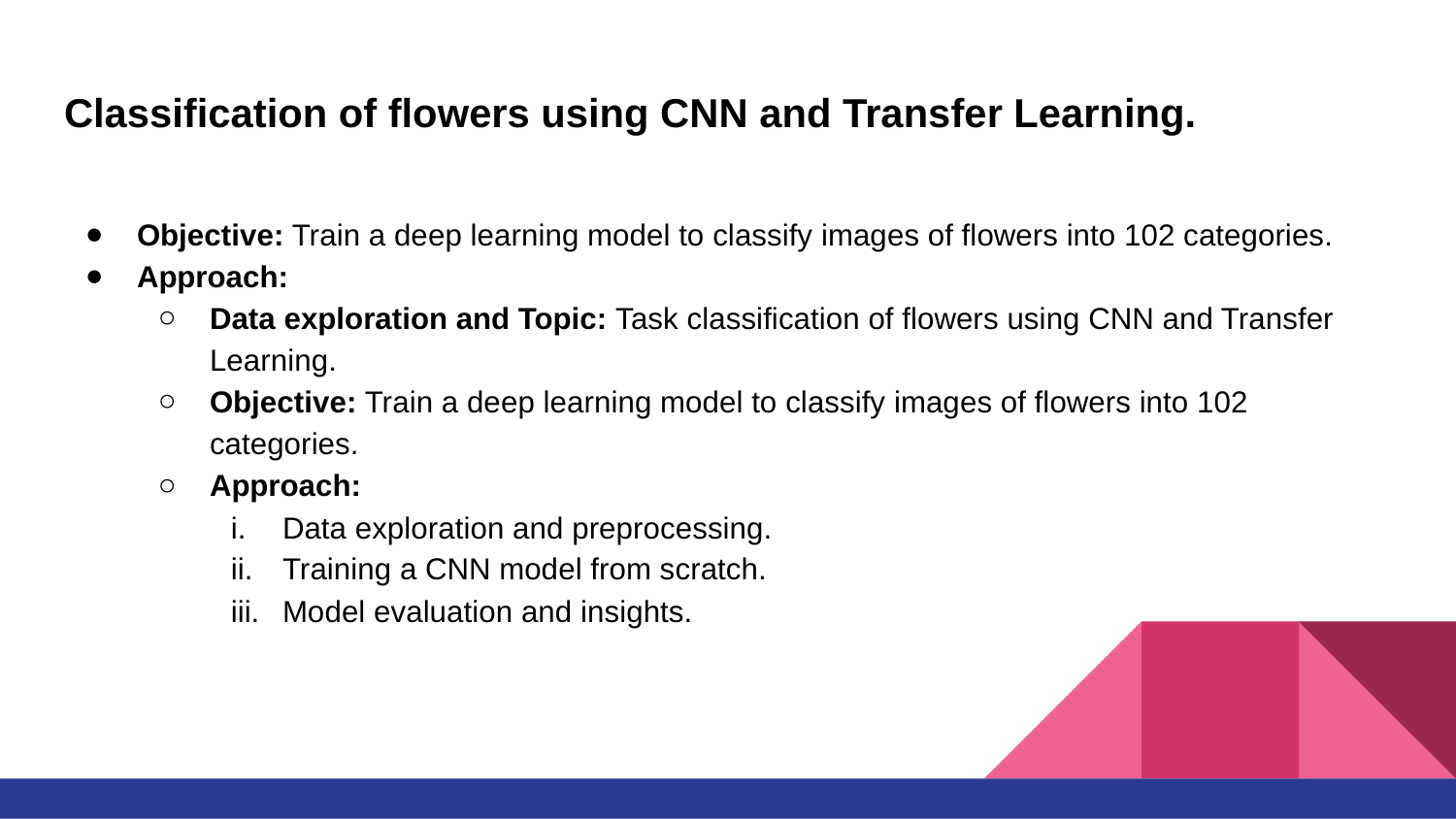

# Classification of flowers using CNN and Transfer Learning.

Objective: Train a deep learning model to classify images of flowers into 102 categories.
Approach:
Data exploration and Topic: Task classification of flowers using CNN and Transfer Learning.
Objective: Train a deep learning model to classify images of flowers into 102 categories.
Approach:
Data exploration and preprocessing.
Training a CNN model from scratch.
Model evaluation and insights.